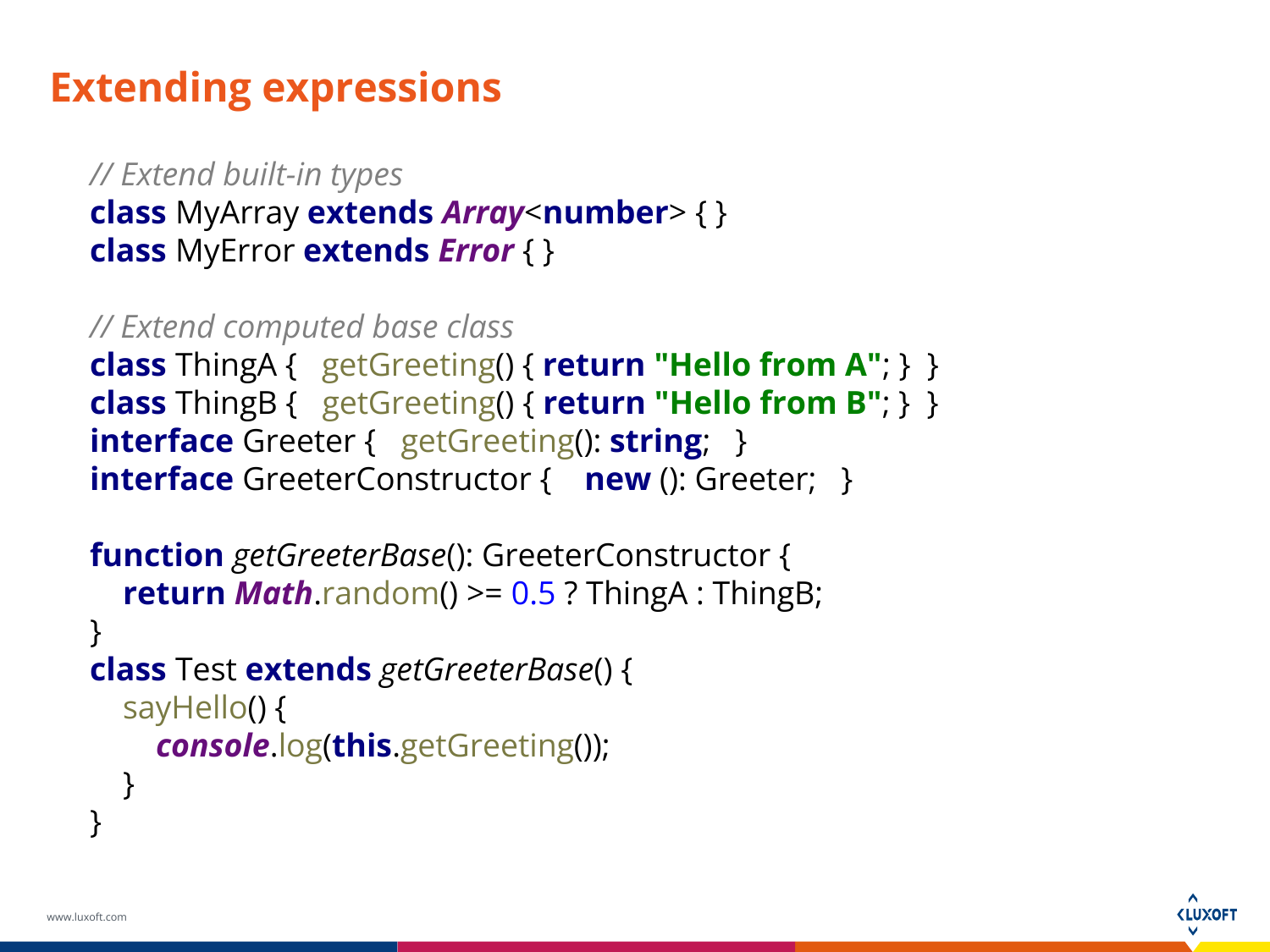

# Extending expressions
// Extend built-in types
class MyArray extends Array<number> { }
class MyError extends Error { }
// Extend computed base class
class ThingA {   getGreeting() { return "Hello from A"; }  }
class ThingB {   getGreeting() { return "Hello from B"; }  }
interface Greeter {   getGreeting(): string;   }
interface GreeterConstructor {    new (): Greeter;   }
function getGreeterBase(): GreeterConstructor {
    return Math.random() >= 0.5 ? ThingA : ThingB;
}
class Test extends getGreeterBase() {
    sayHello() {
        console.log(this.getGreeting());
    }
}